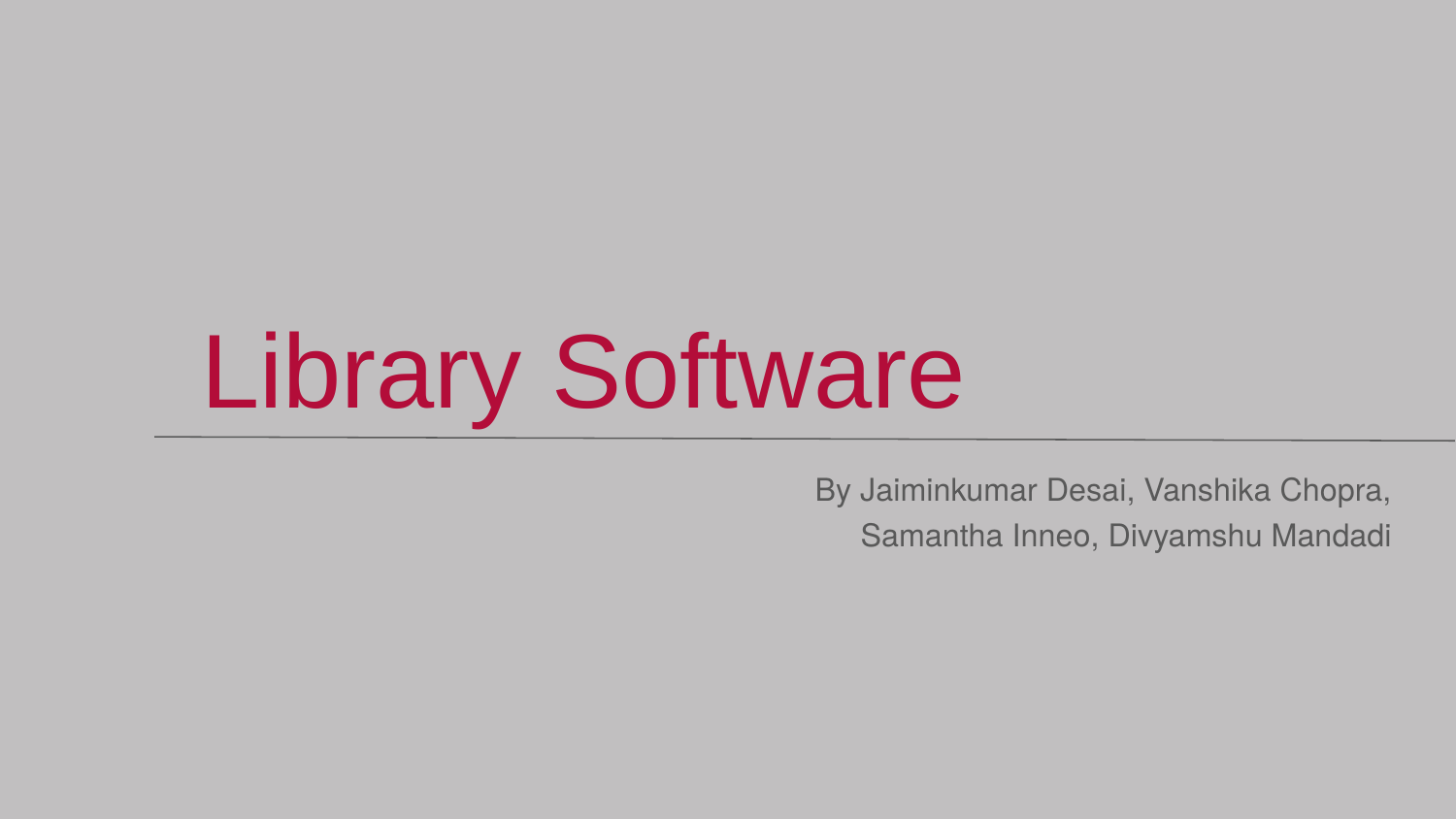

# Library Software
By Jaiminkumar Desai, Vanshika Chopra, Samantha Inneo, Divyamshu Mandadi